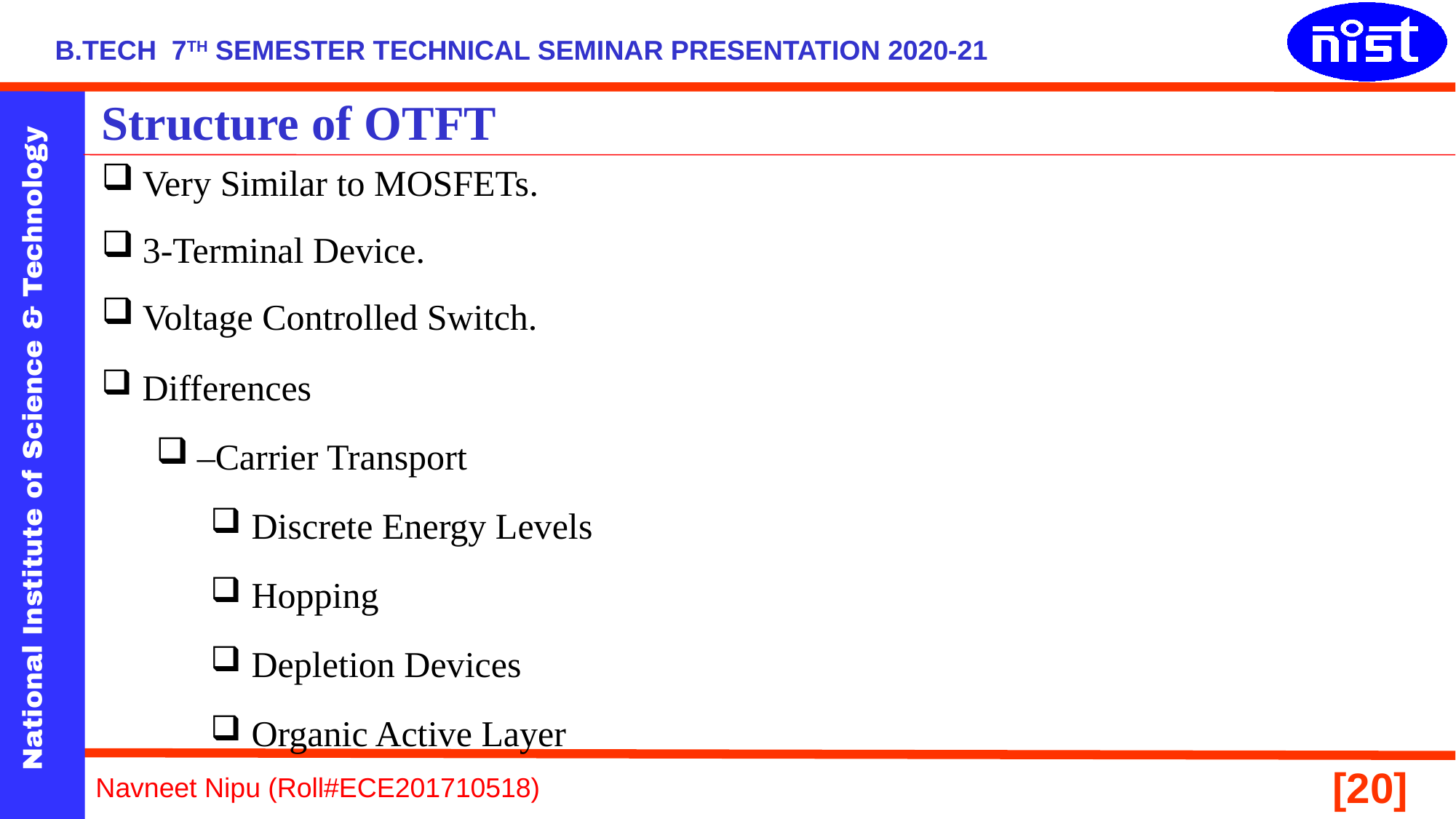

# Structure of OTFT
Very Similar to MOSFETs.
3-Terminal Device.
Voltage Controlled Switch.
Differences
–Carrier Transport
Discrete Energy Levels
Hopping
Depletion Devices
Organic Active Layer